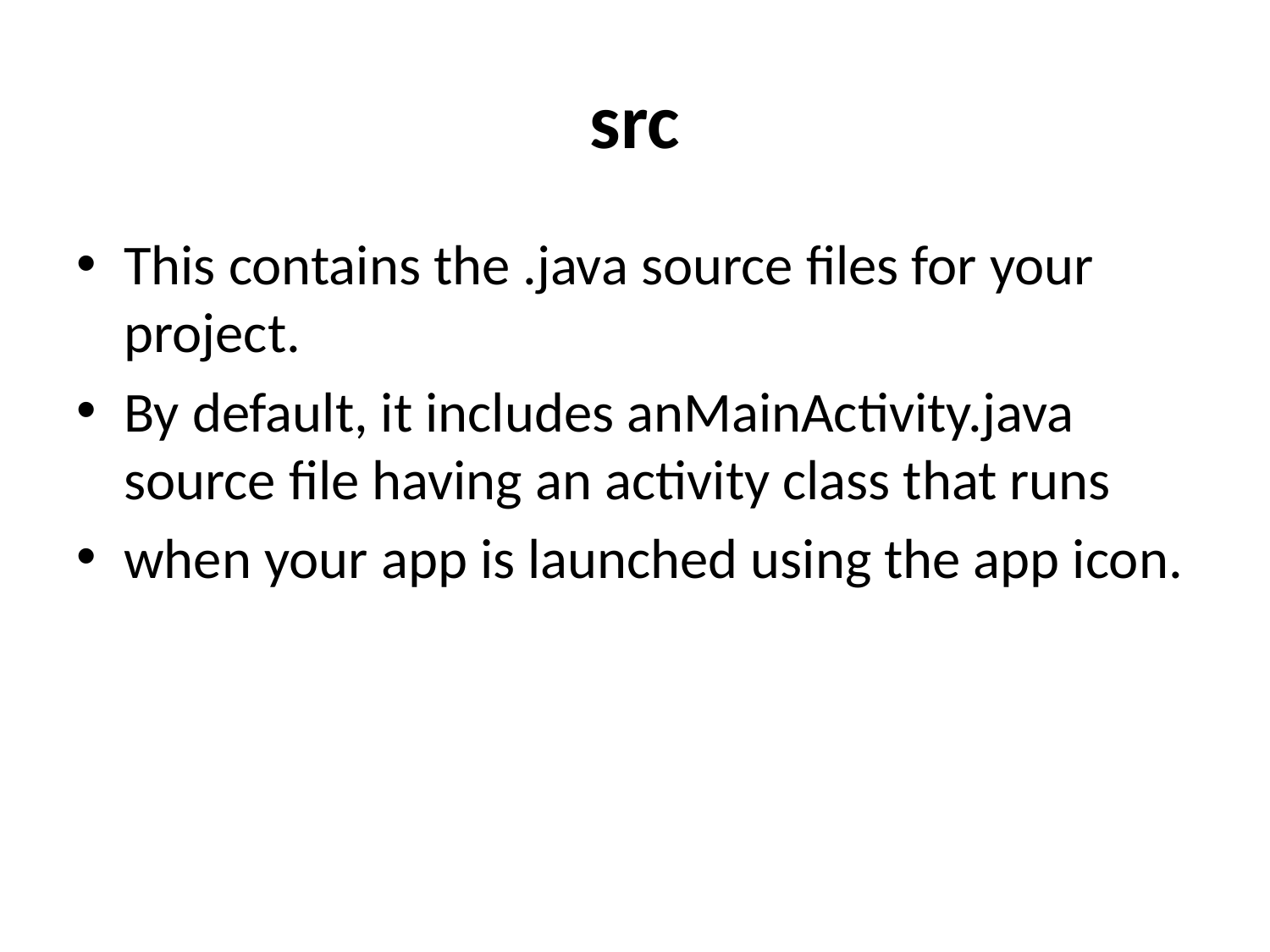

# src
This contains the .java source files for your project.
By default, it includes anMainActivity.java source file having an activity class that runs
when your app is launched using the app icon.